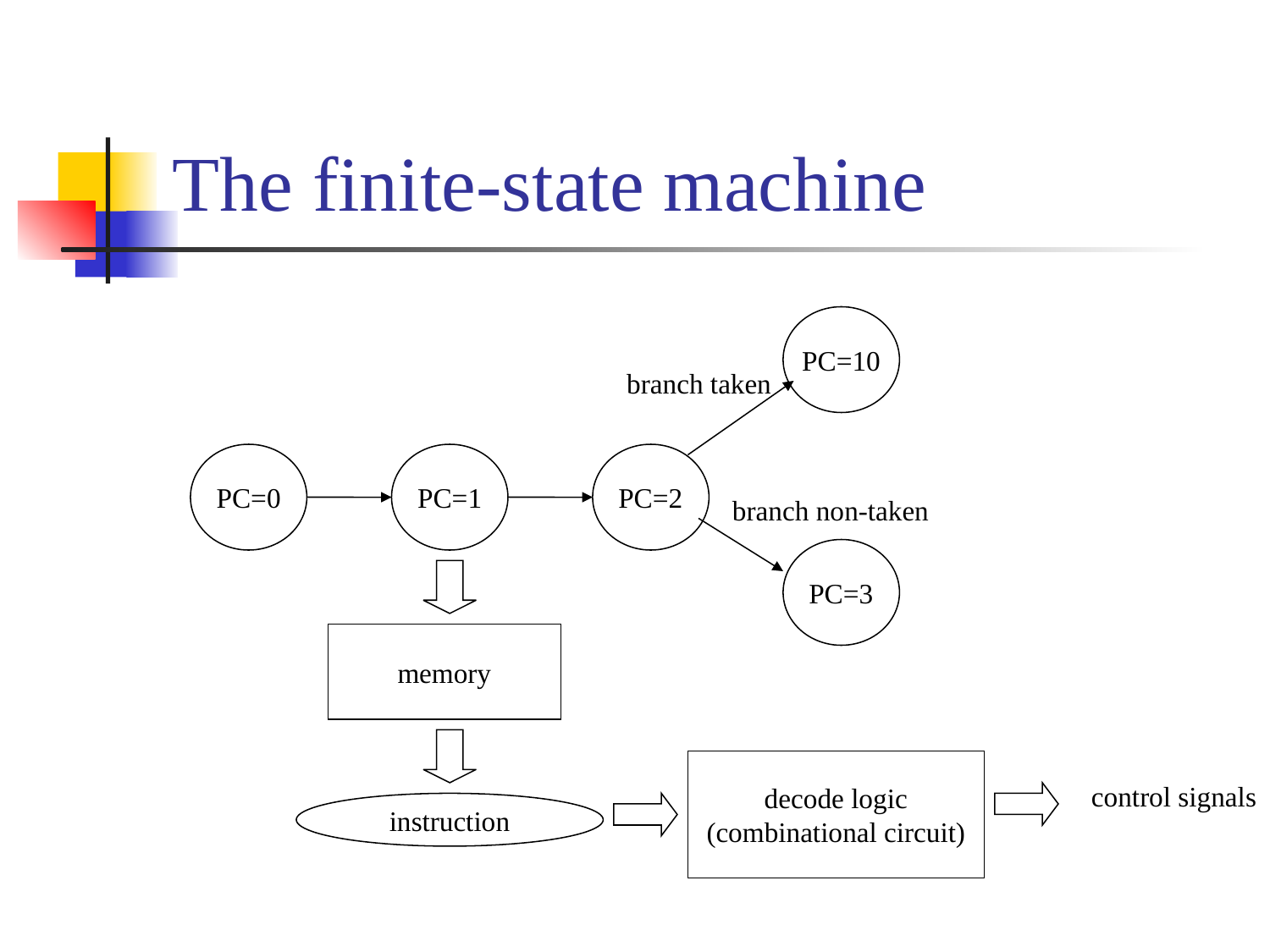

# The finite-state machine
PC=10
branch taken

PC=0
PC=1
PC=2
branch non-taken

PC=3

memory

decode logic
(combinational circuit)
control signals

instruction